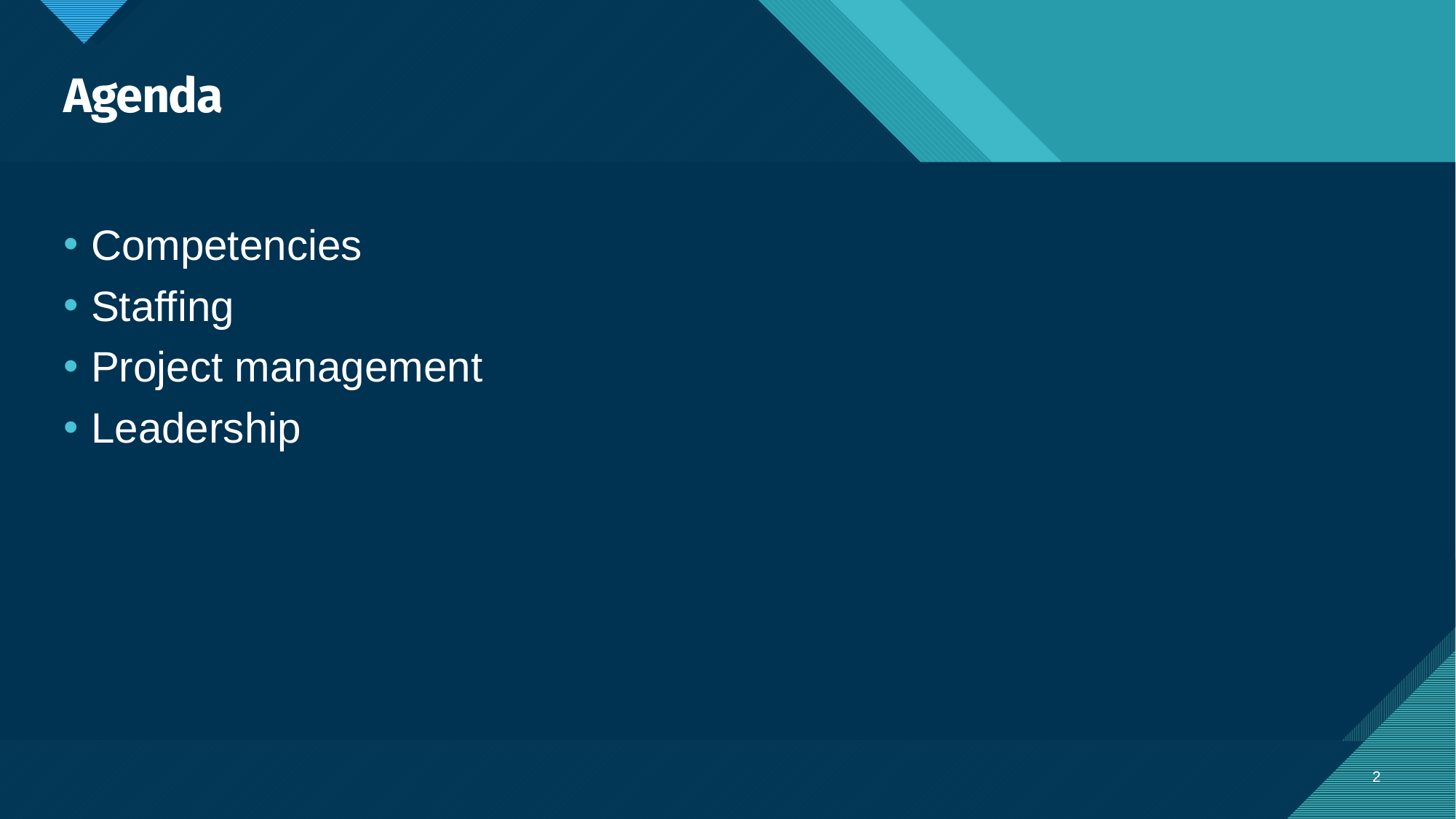

# Agenda
Competencies
Staffing
Project management
Leadership
2